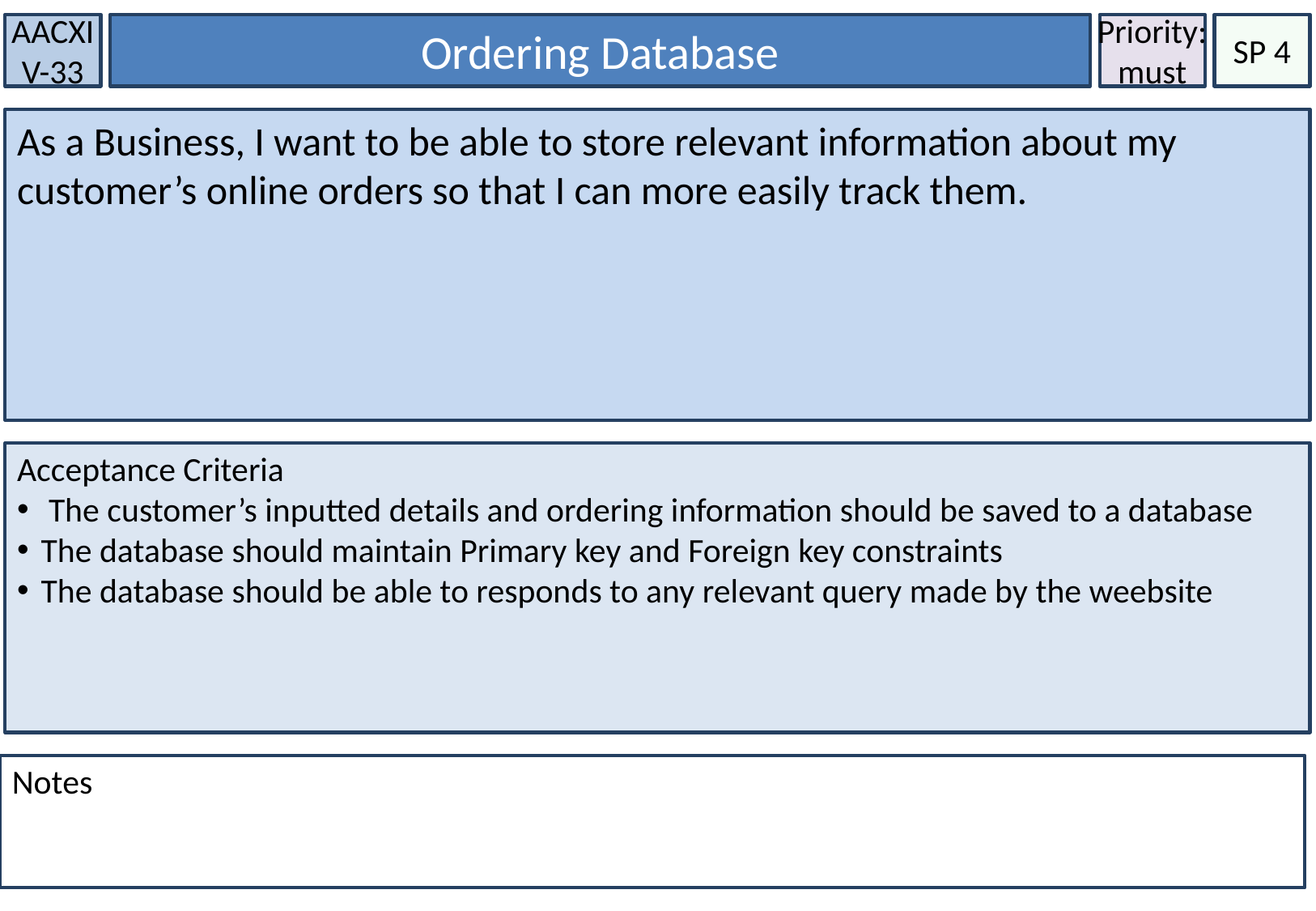

AACXIV-33
Ordering Database
Priority:
must
SP 4
As a Business, I want to be able to store relevant information about my customer’s online orders so that I can more easily track them.
Acceptance Criteria
 The customer’s inputted details and ordering information should be saved to a database
The database should maintain Primary key and Foreign key constraints
The database should be able to responds to any relevant query made by the weebsite
Notes